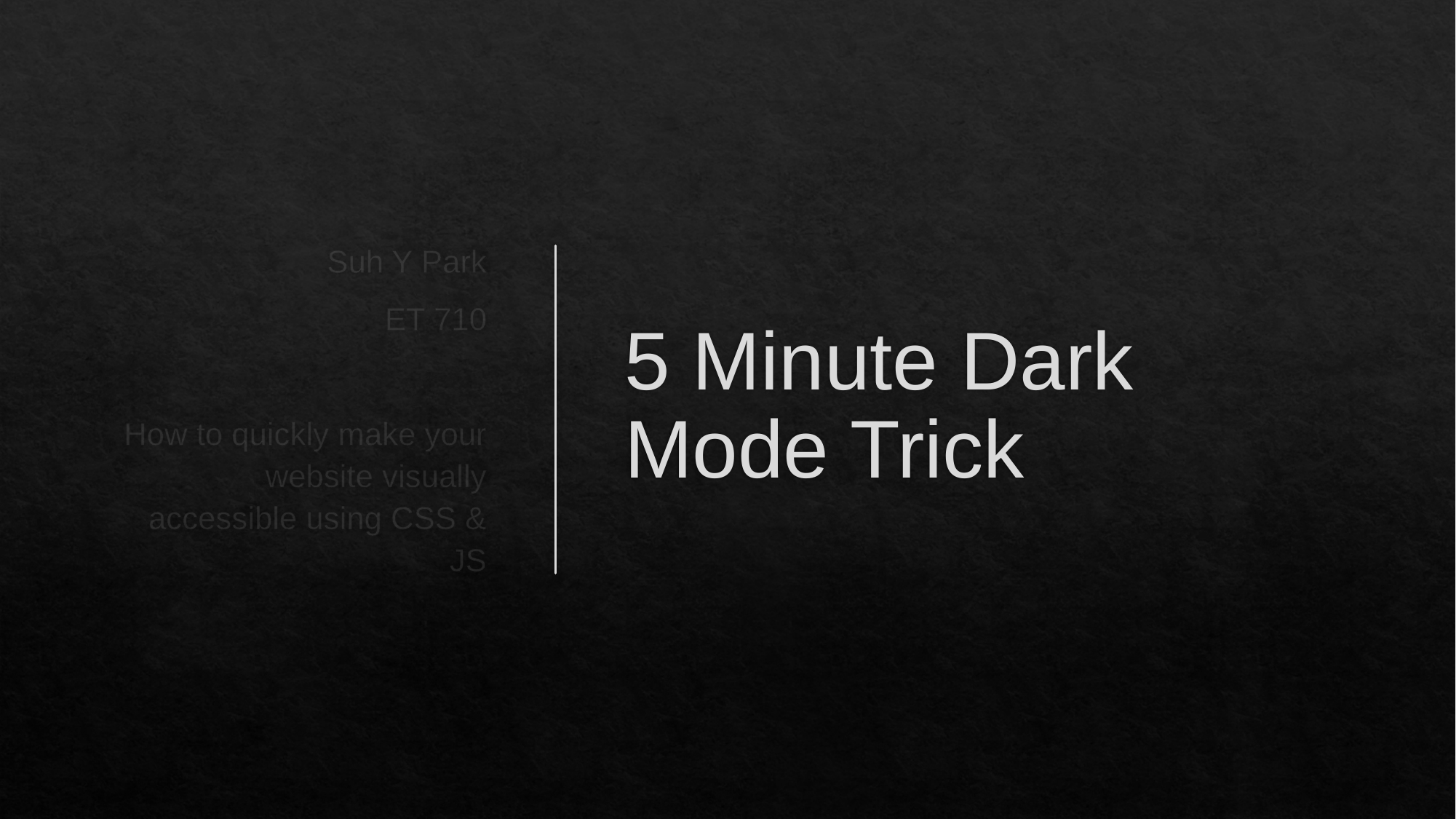

Suh Y Park
ET 710

How to quickly make your website visually accessible using CSS & JS
# 5 Minute Dark Mode Trick